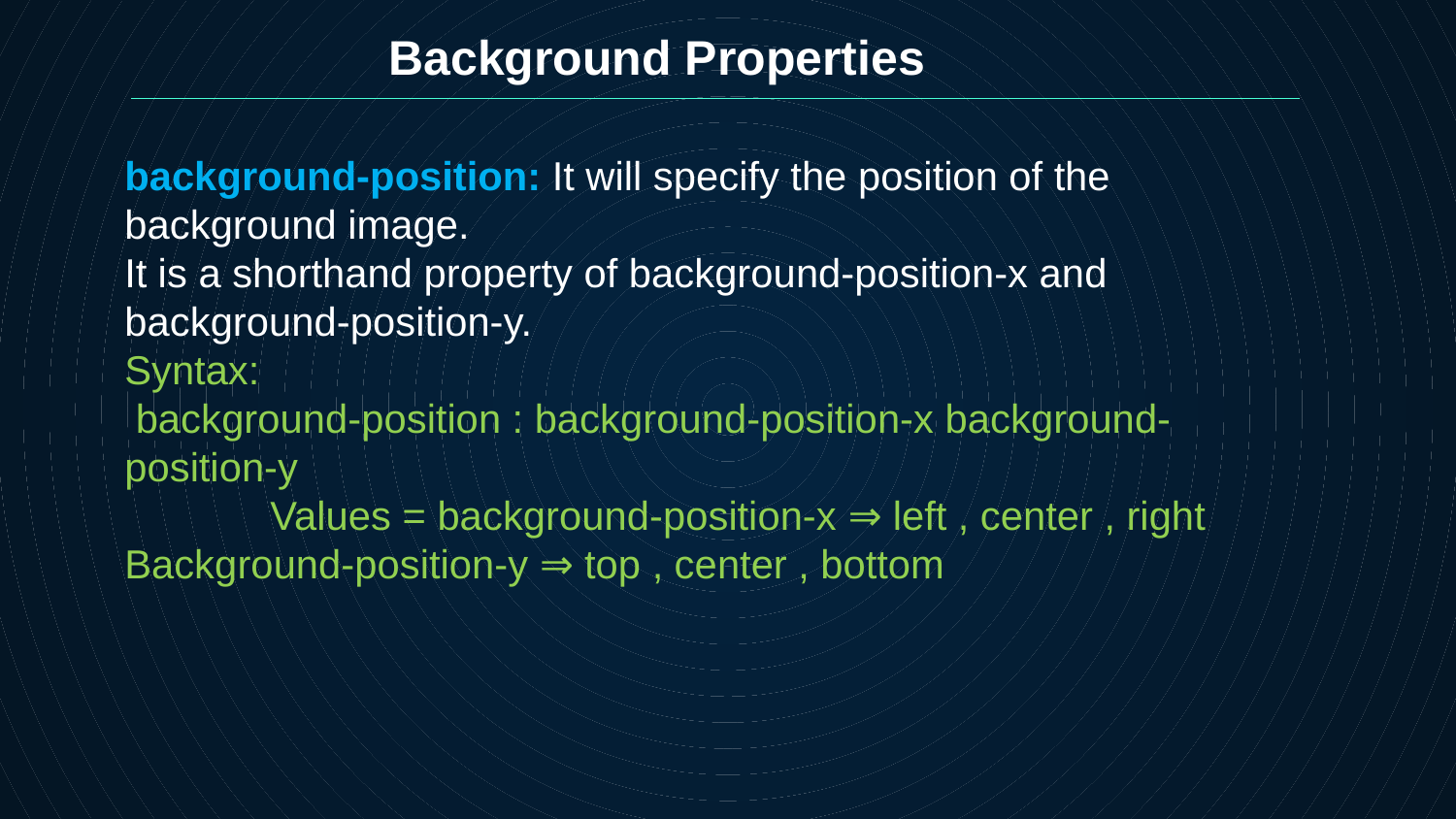

Background Properties
background-position: It will specify the position of the background image.
It is a shorthand property of background-position-x and background-position-y.
Syntax:
 background-position : background-position-x background-      position-y
	Values = background-position-x ⇒ left , center , right 	Background-position-y ⇒ top , center , bottom